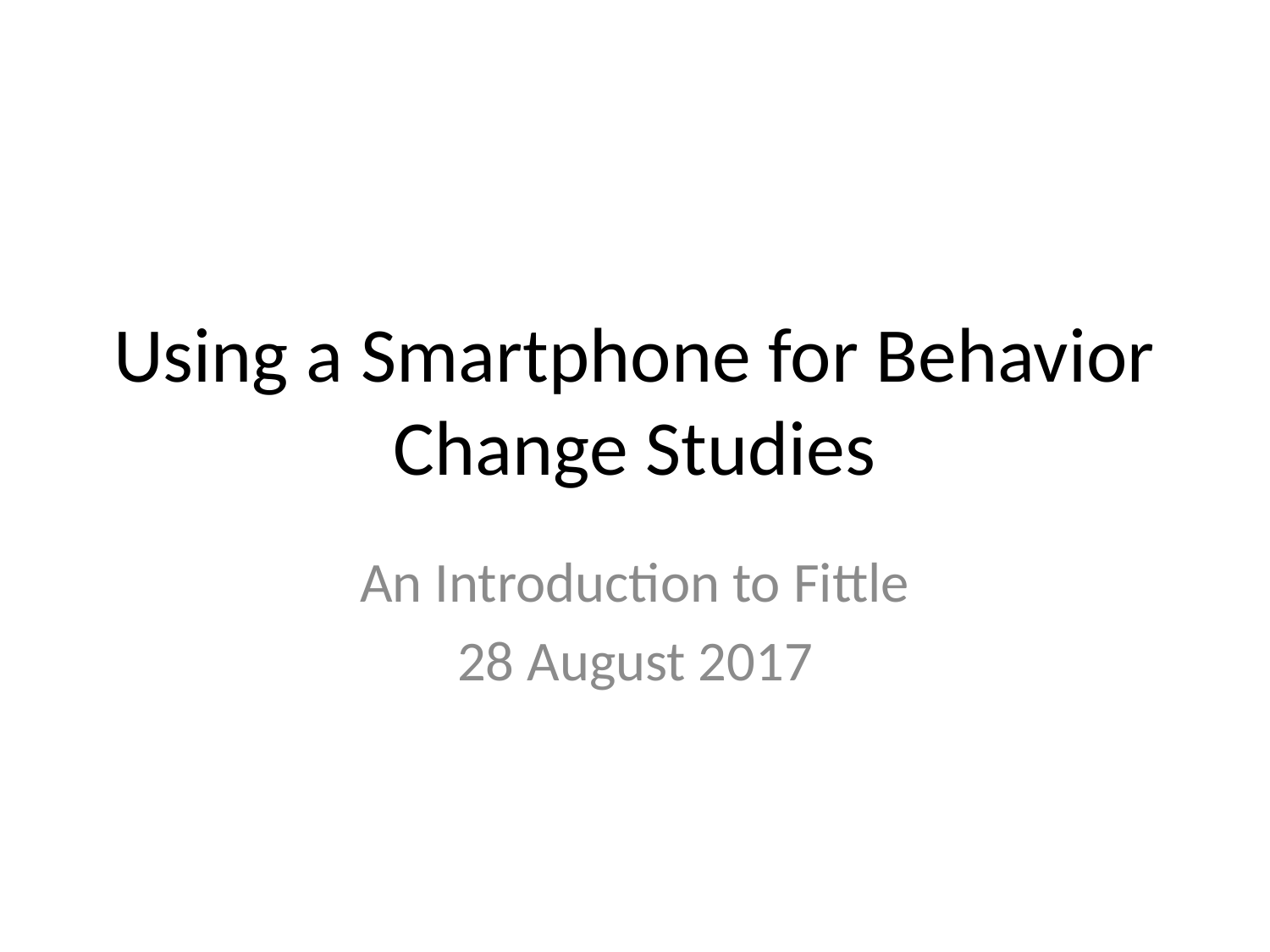

# Using a Smartphone for Behavior Change Studies
An Introduction to Fittle
28 August 2017